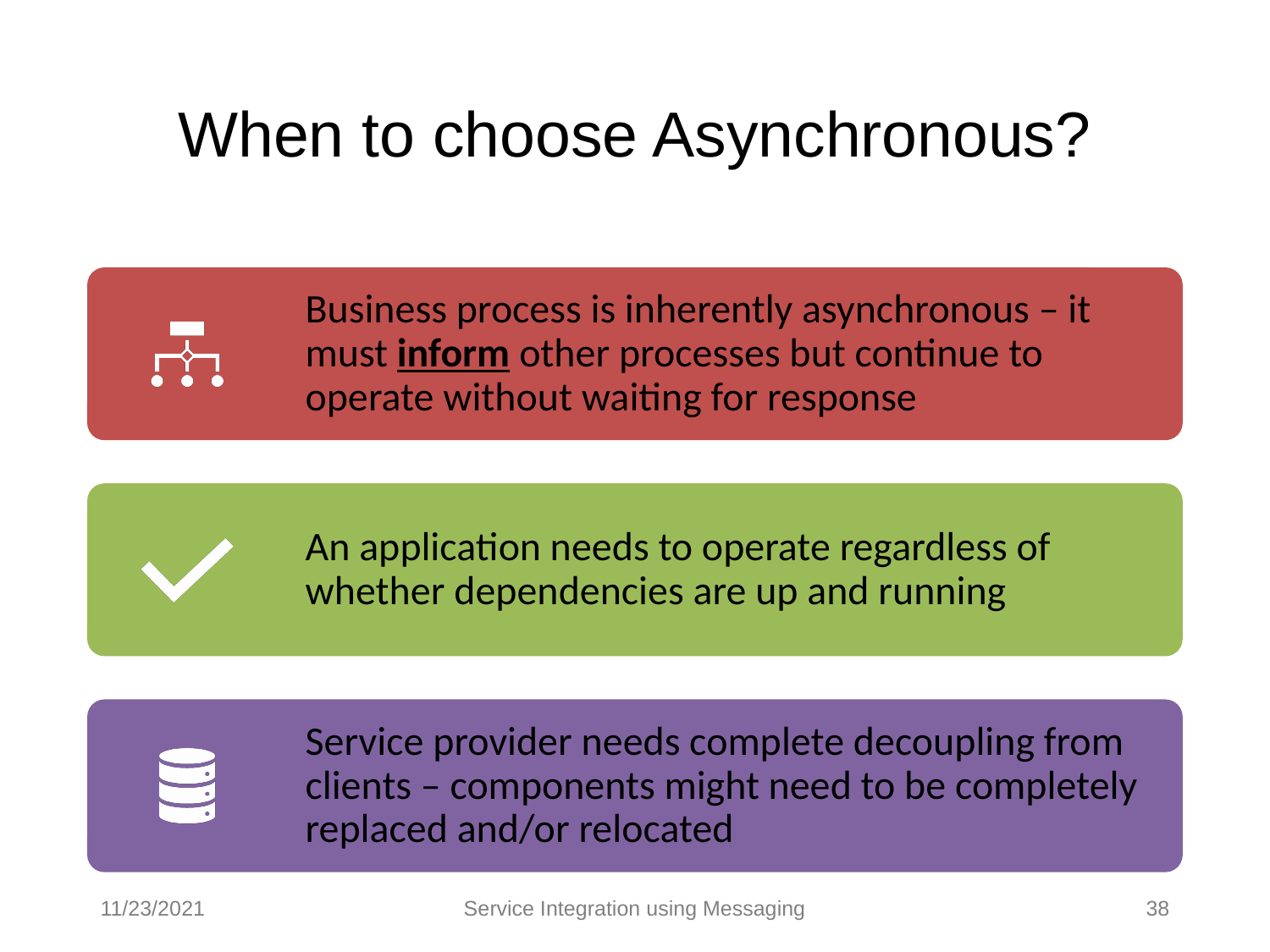

# When to choose Asynchronous?
Business process is inherently asynchronous – it must inform other processes but continue to operate without waiting for response
An application needs to operate regardless of whether dependencies are up and running
Service provider needs complete decoupling from clients – components might need to be completely replaced and/or relocated
11/23/2021
Service Integration using Messaging
38